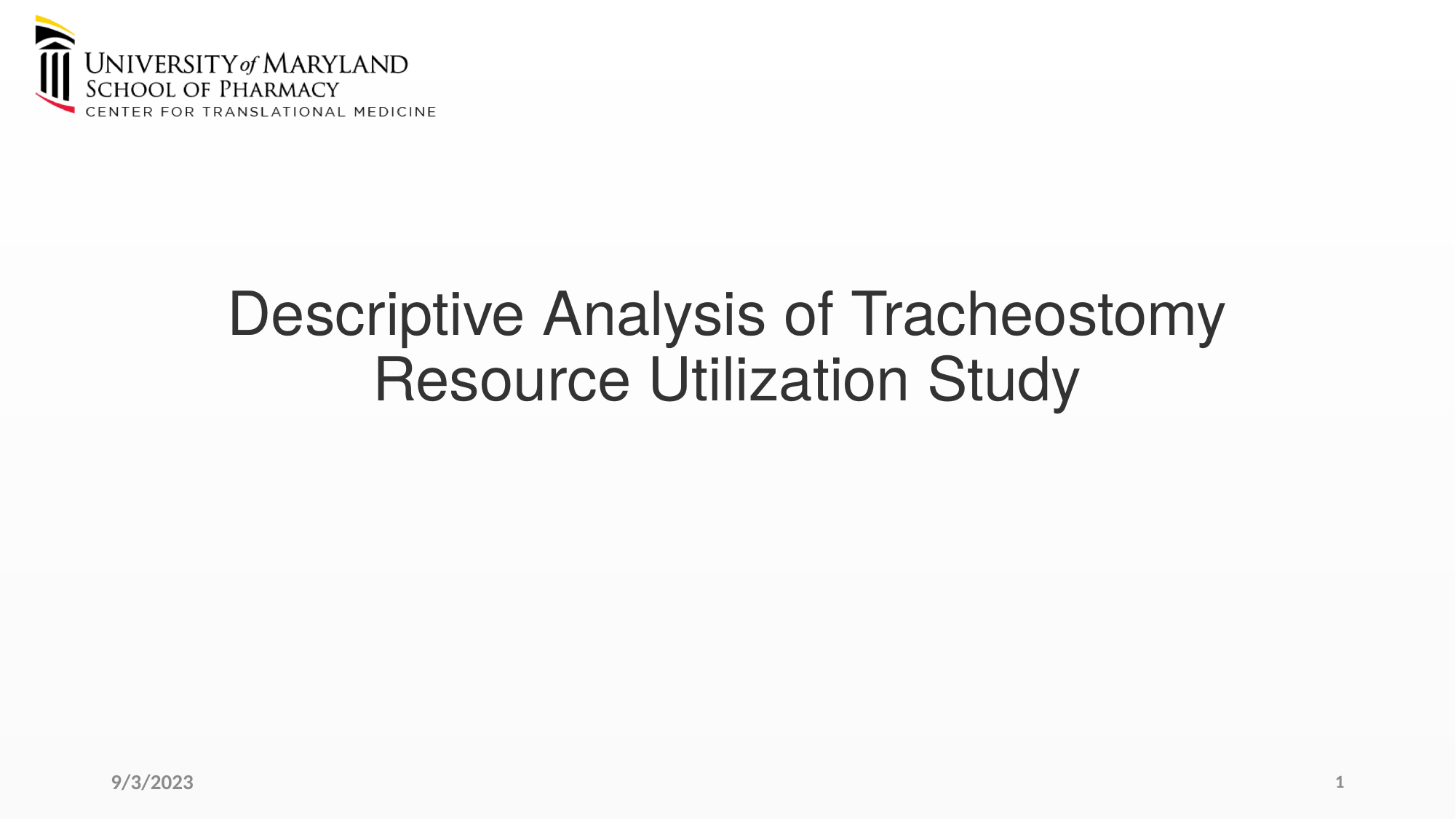

# Descriptive Analysis of Tracheostomy Resource Utilization Study
9/3/2023
1